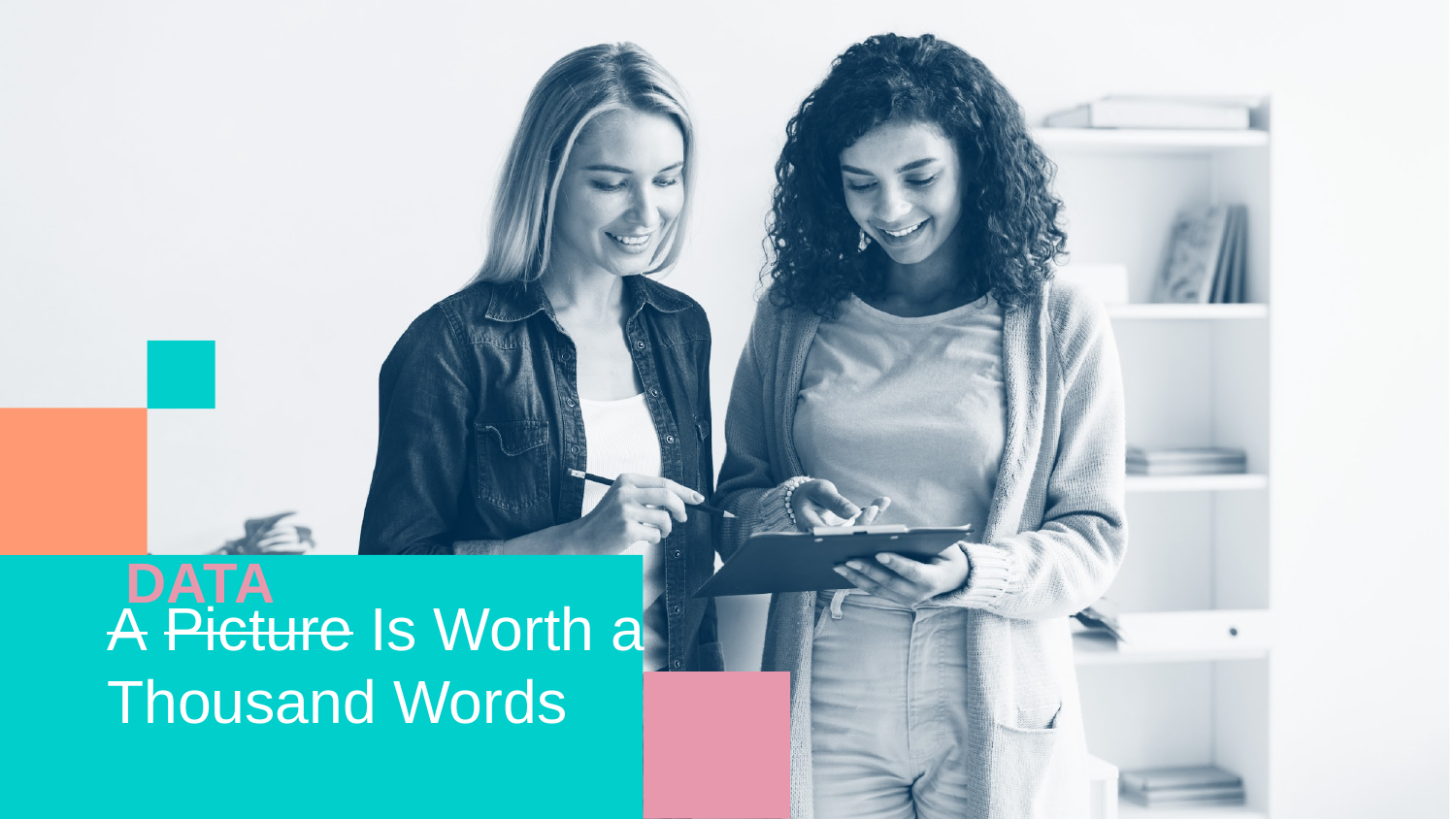

DATA
# A Picture Is Worth a Thousand Words